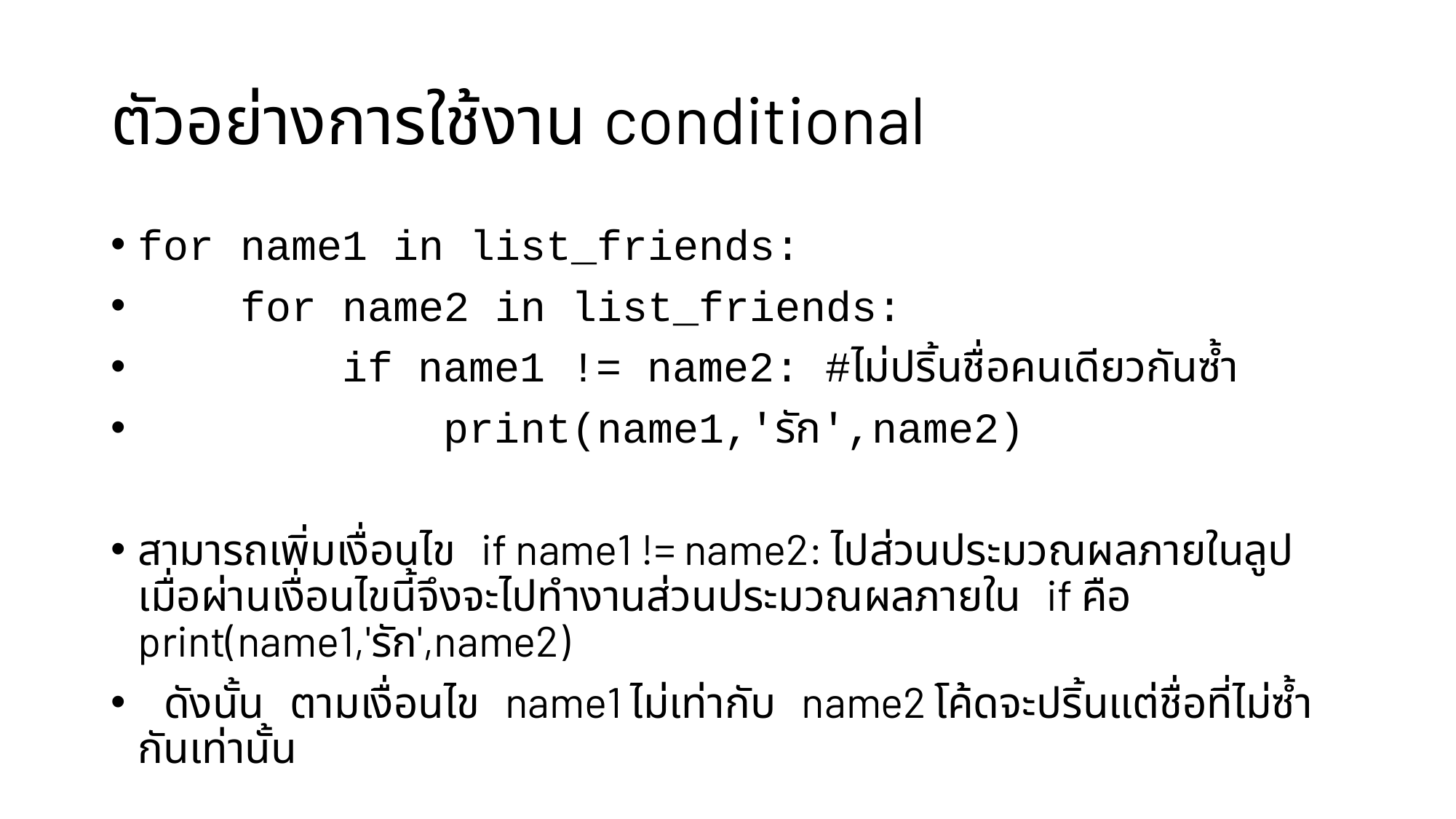

# ตัวอย่างการใช้งาน conditional
for name1 in list_friends:
    for name2 in list_friends:
        if name1 != name2: #ไม่ปริ้นชื่อคนเดียวกันซ้ำ
            print(name1,'รัก',name2)

สามารถเพิ่มเงื่อนไข if name1 != name2: ไปส่วนประมวณผลภายในลูป เมื่อผ่านเงื่อนไขนี้จึงจะไปทำงานส่วนประมวณผลภายใน if คือ print(name1,'รัก',name2)
 ดังนั้น ตามเงื่อนไข name1 ไม่เท่ากับ name2 โค้ดจะปริ้นแต่ชื่อที่ไม่ซ้ำกันเท่านั้น